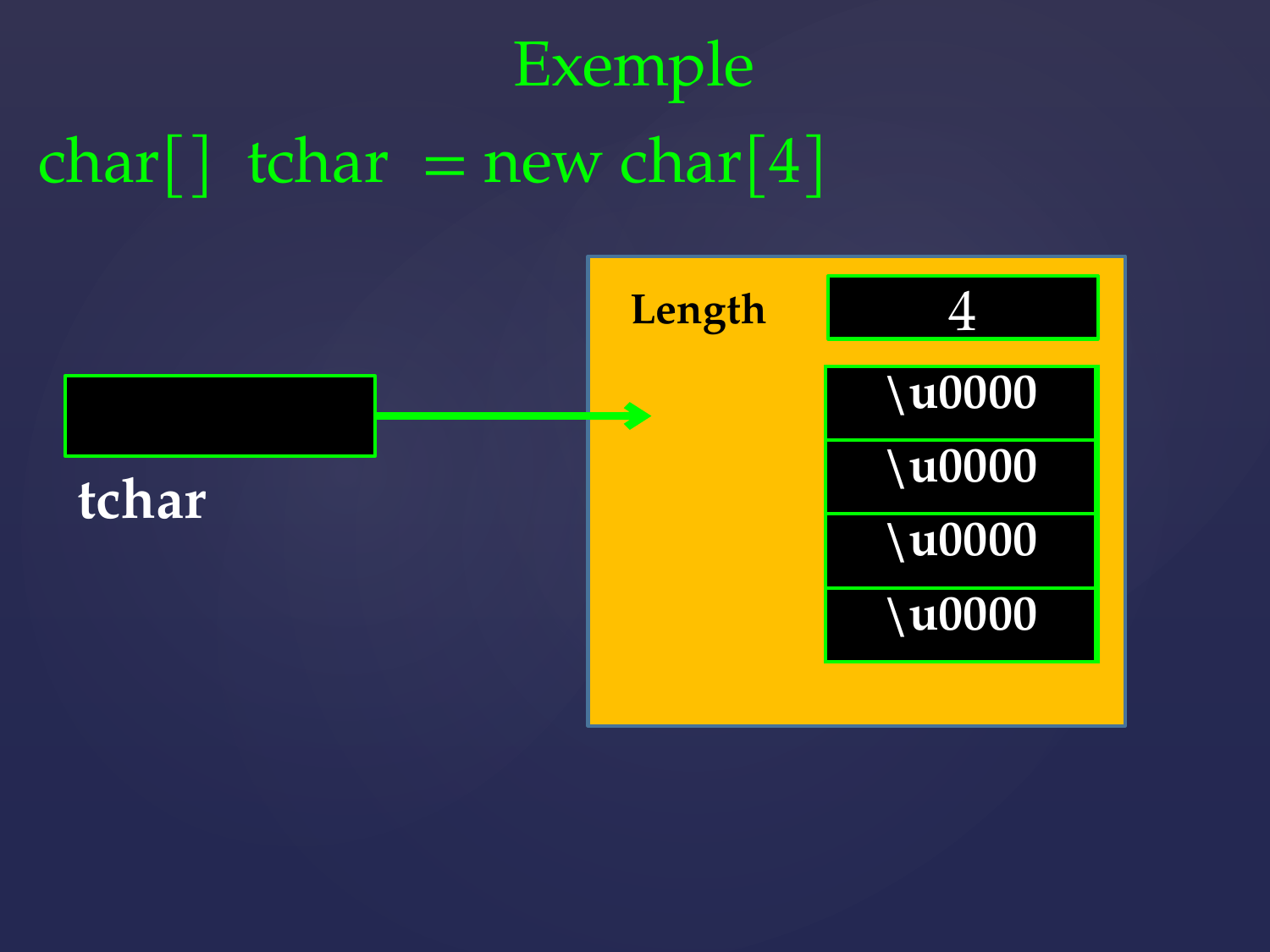

Exemple
char[]  tchar  = new char[4]

Length
4
| \u0000 |
| --- |
| \u0000 |
| \u0000 |
| \u0000 |
|  |
| --- |
|  |
|  |
|  |

tchar